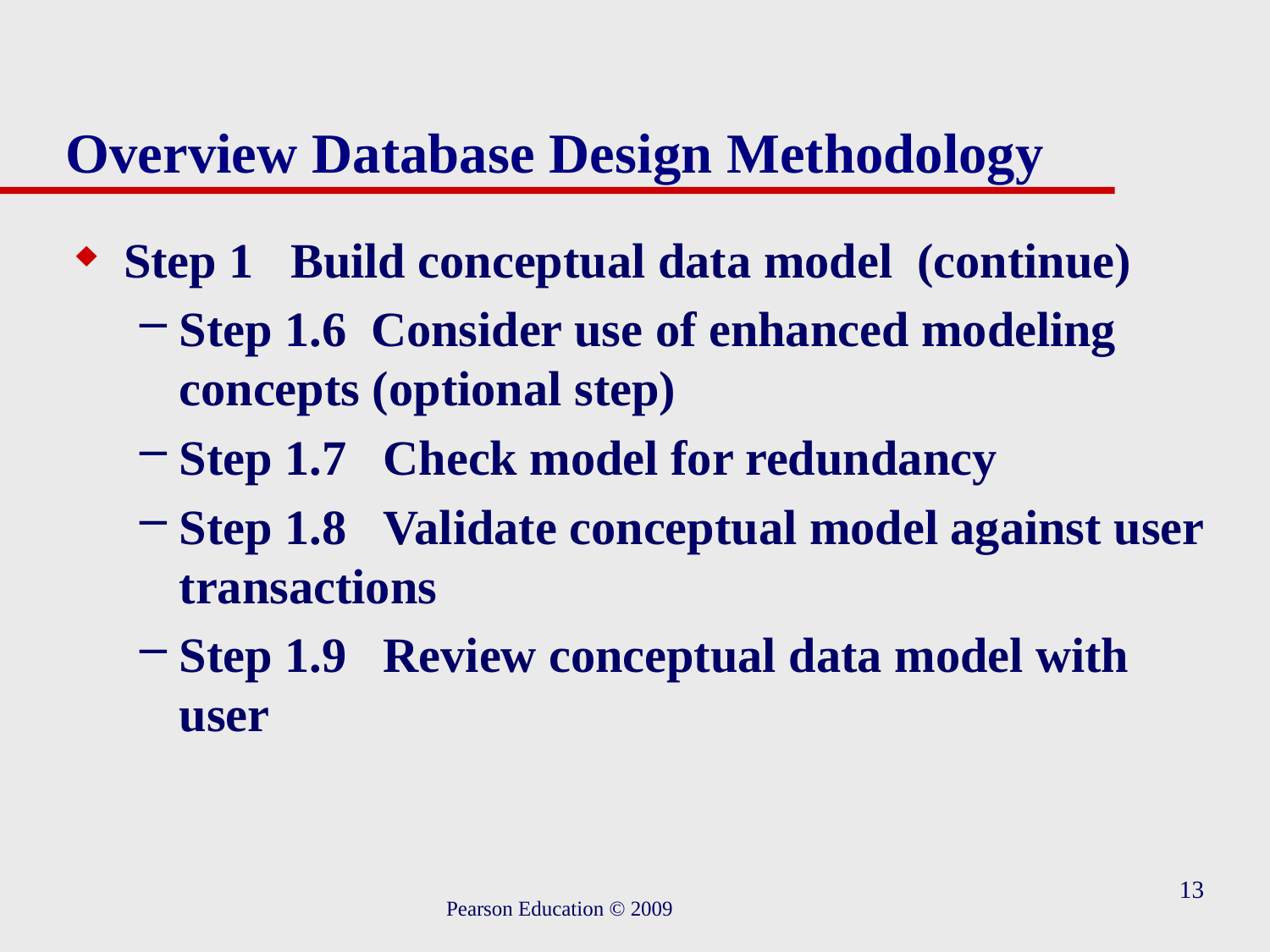

# Overview Database Design Methodology
Step 1   Build conceptual data model  (continue)
Step 1.6  Consider use of enhanced modeling concepts (optional step)
Step 1.7   Check model for redundancy
Step 1.8   Validate conceptual model against user transactions
Step 1.9   Review conceptual data model with user
13
Pearson Education © 2009